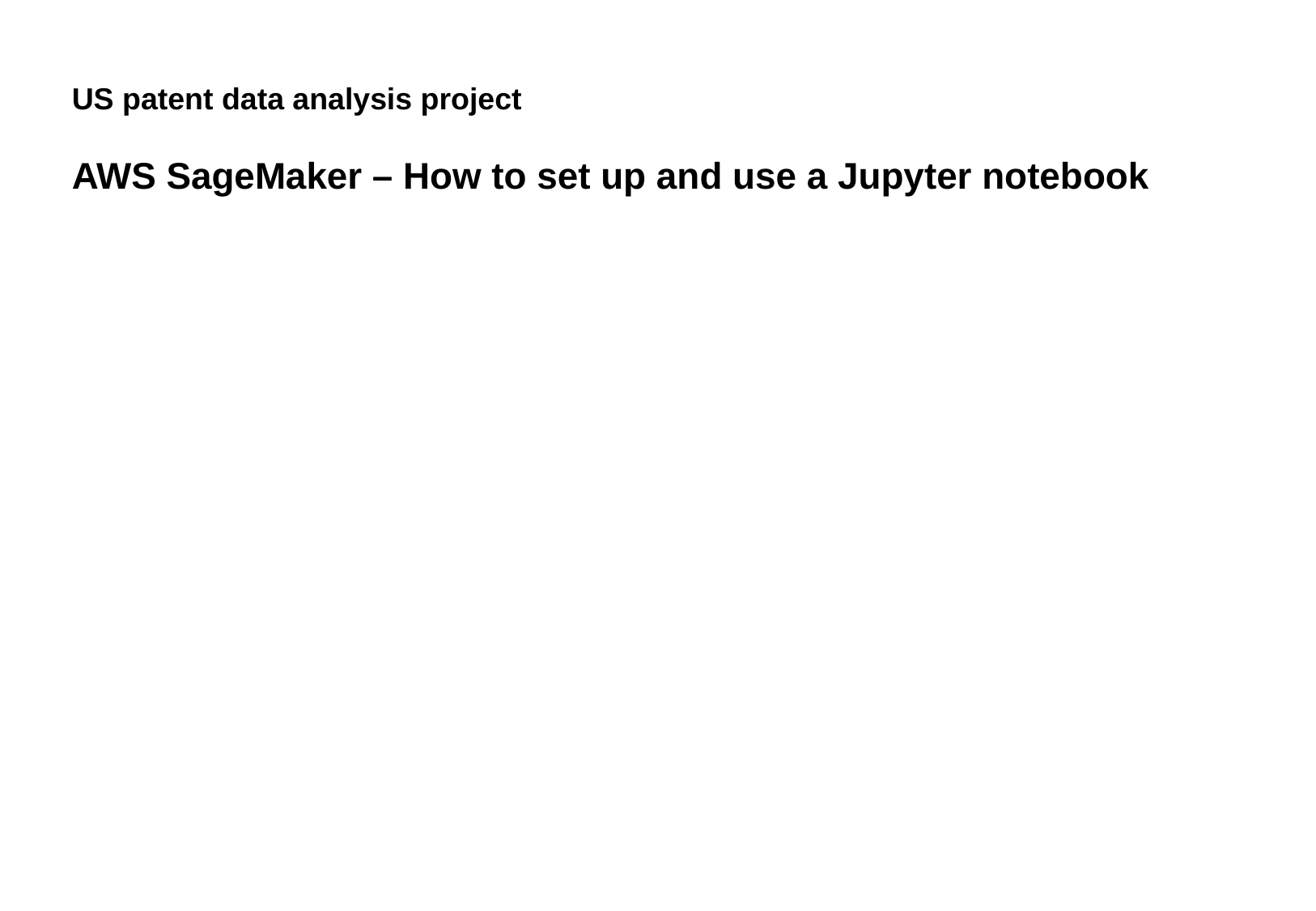

US patent data analysis project

AWS SageMaker – How to set up and use a Jupyter notebook